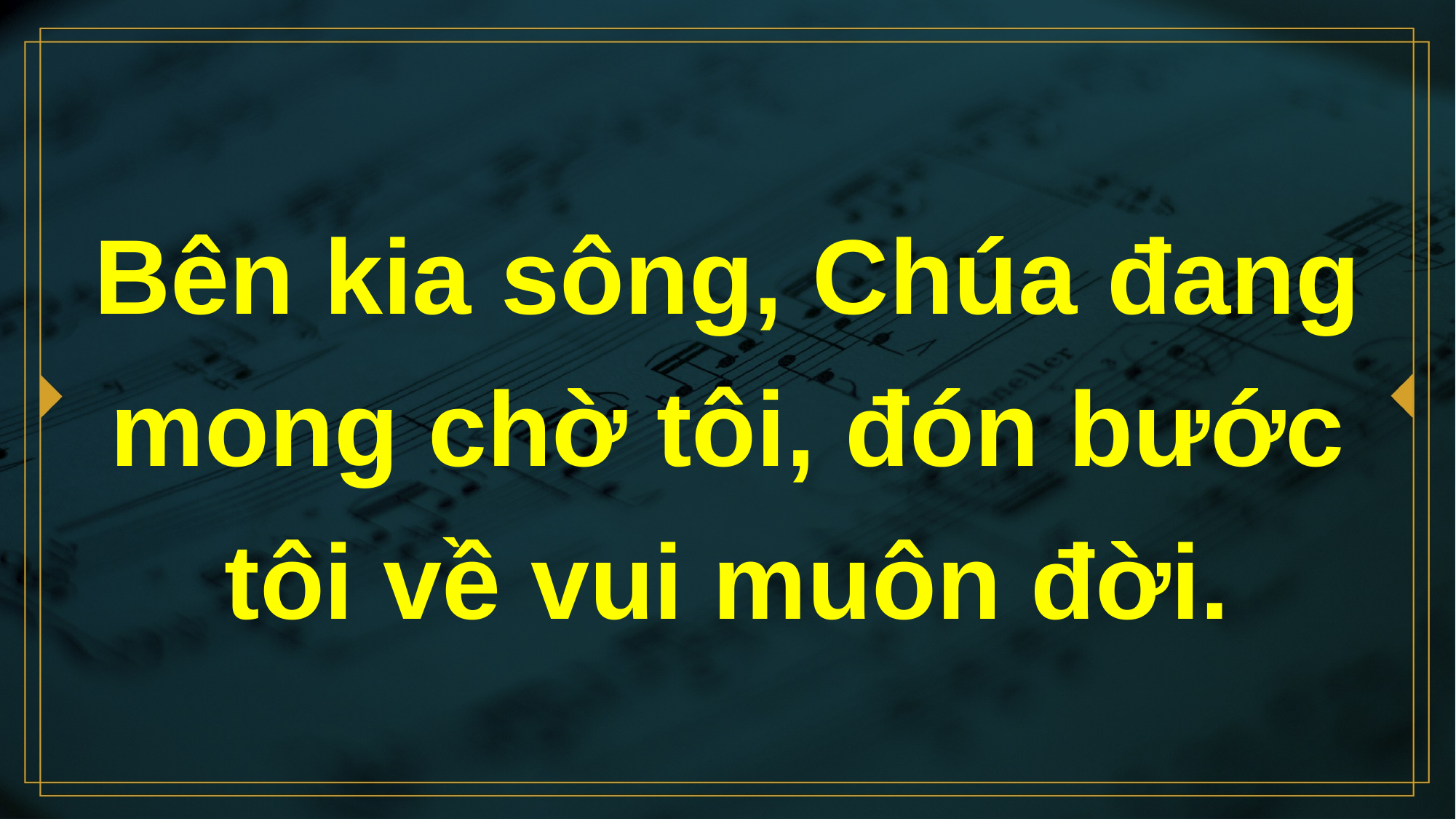

# Bên kia sông, Chúa đang mong chờ tôi, đón bước tôi về vui muôn đời.